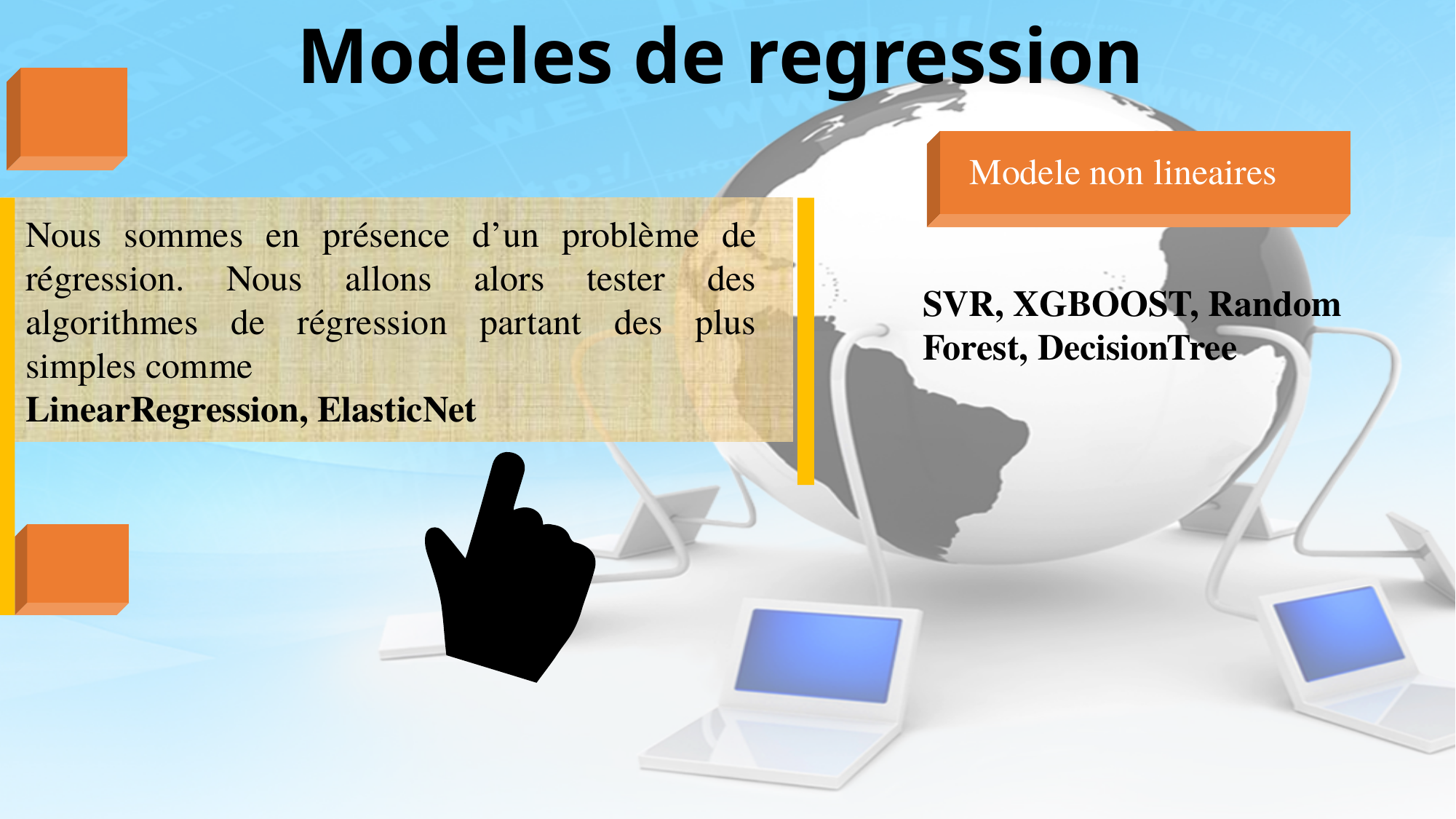

Modeles de regression

Modele non lineaires

Nous sommes en présence d’un problème de régression. Nous allons alors tester des algorithmes de régression partant des plus simples comme
LinearRegression, ElasticNet
SVR, XGBOOST, Random Forest, DecisionTree